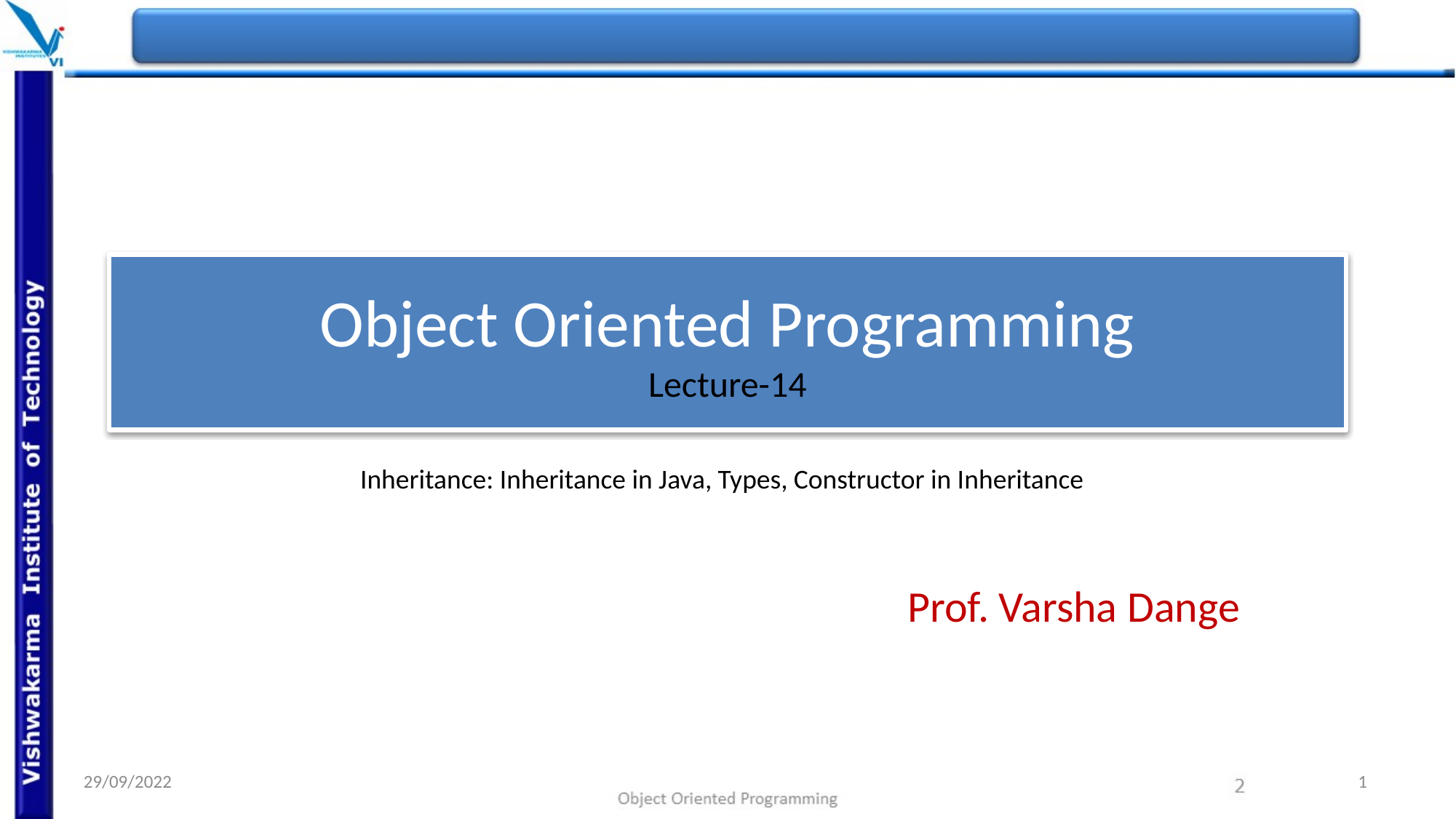

# Object Oriented Programming Lecture-14
Inheritance: Inheritance in Java, Types, Constructor in Inheritance
Prof. Varsha Dange
29/09/2022
1